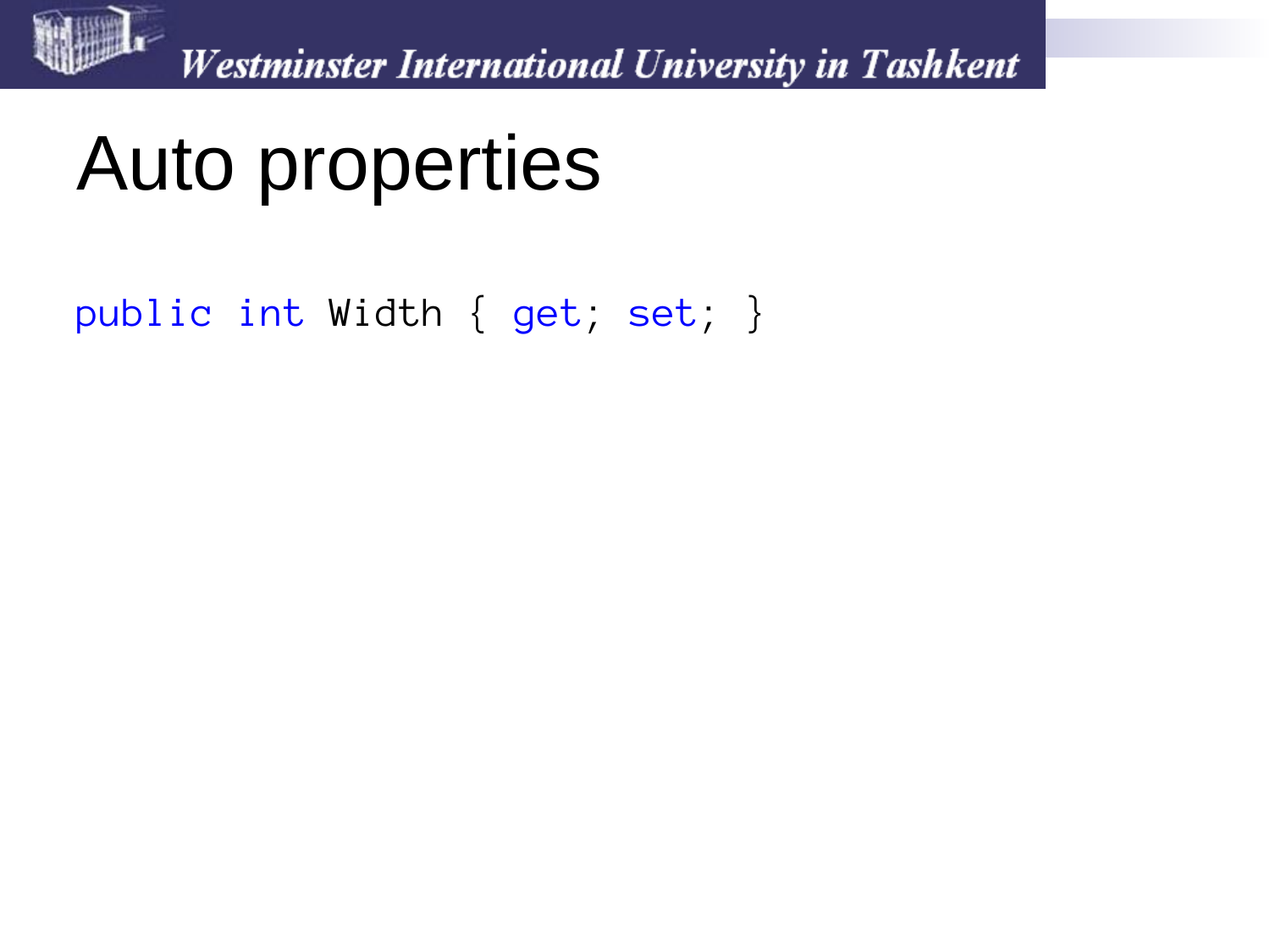

# Auto properties
public int Width { get; set; }